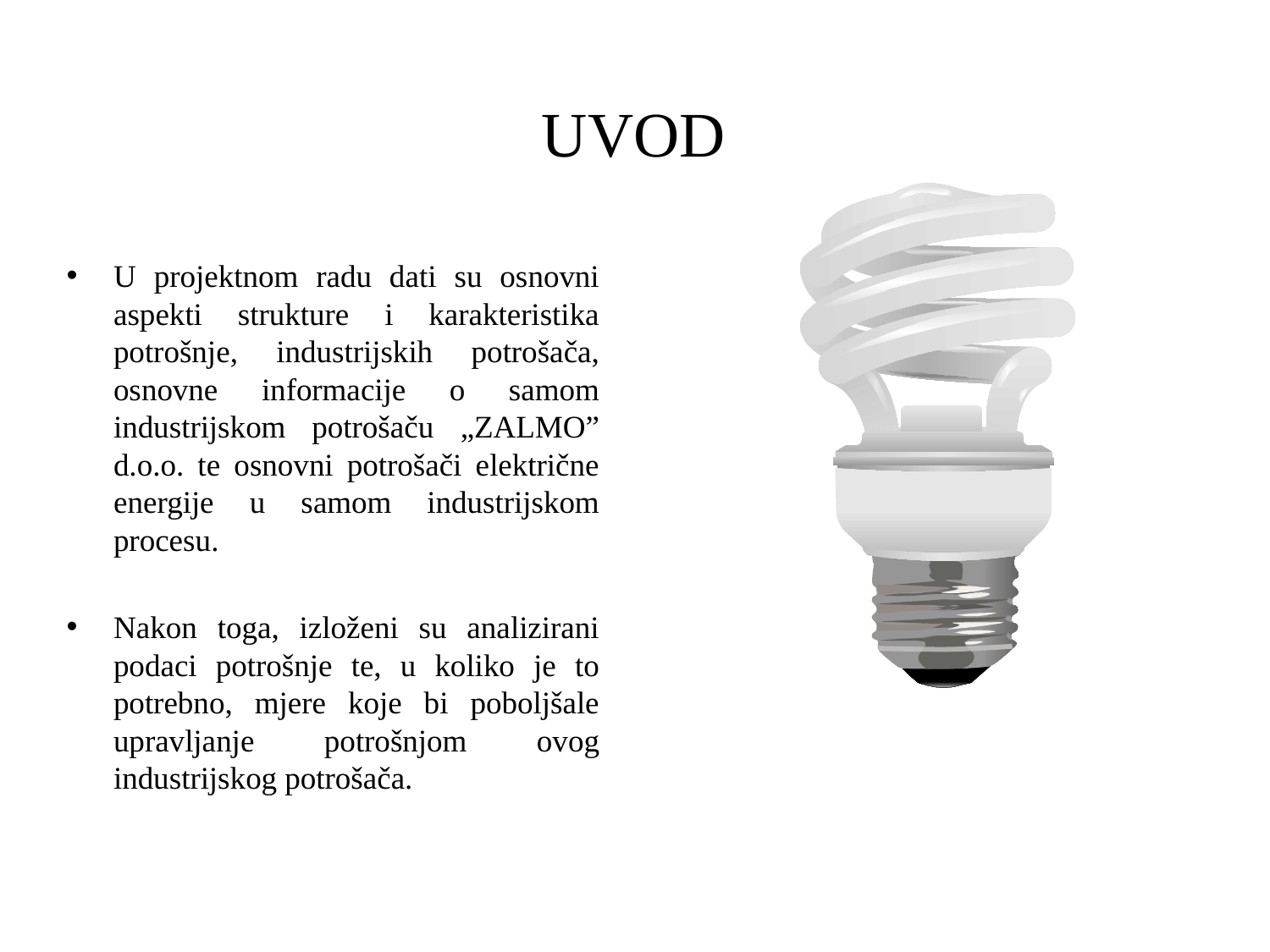

# UVOD

U projektnom radu dati su osnovni aspekti strukture i karakteristika potrošnje, industrijskih potrošača, osnovne informacije o samom industrijskom potrošaču „ZALMO” d.o.o. te osnovni potrošači električne energije u samom industrijskom procesu.

Nakon toga, izloženi su analizirani podaci potrošnje te, u koliko je to potrebno, mjere koje bi poboljšale upravljanje potrošnjom ovog industrijskog potrošača.